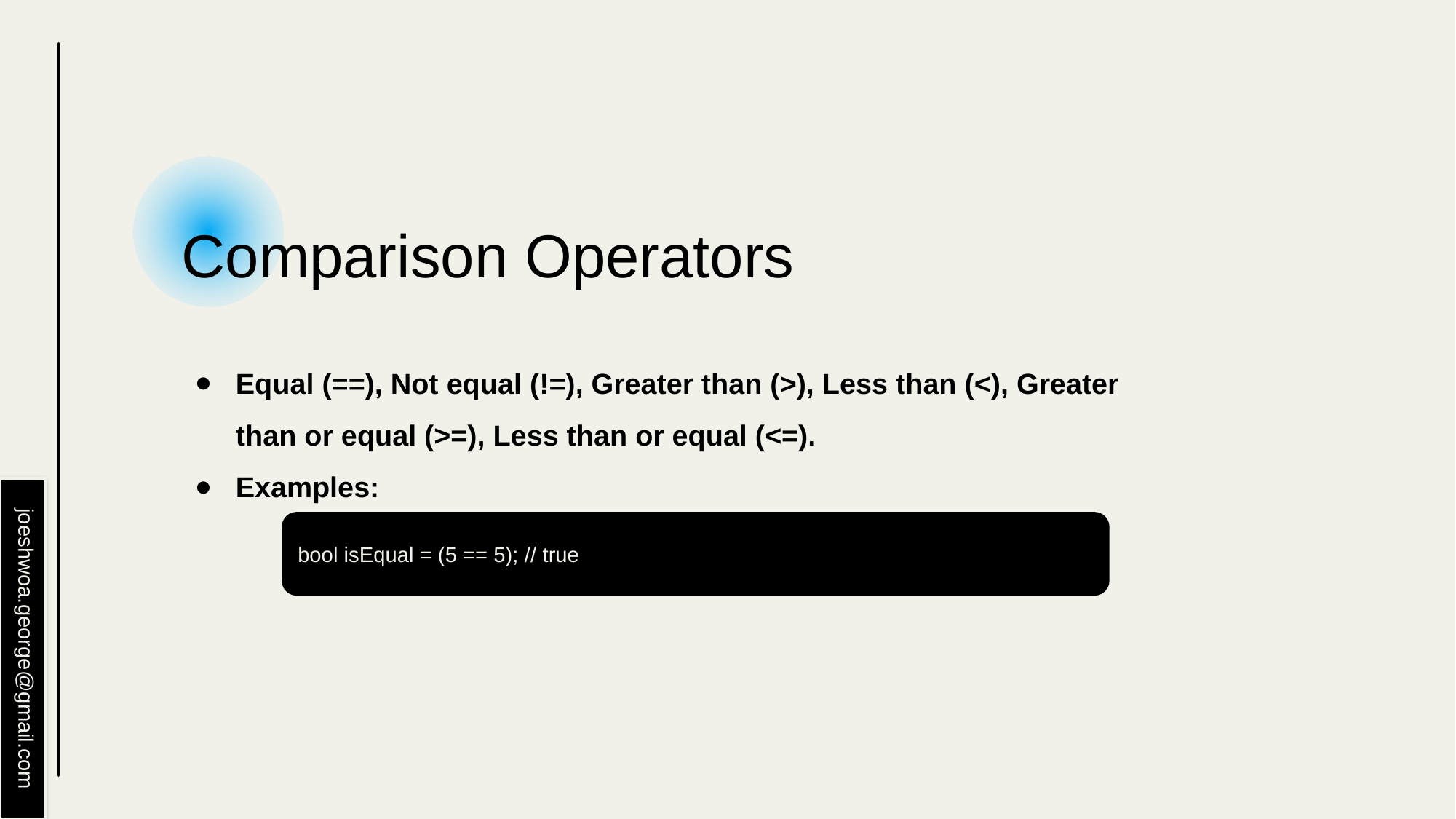

# Comparison Operators
Equal (==), Not equal (!=), Greater than (>), Less than (<), Greater than or equal (>=), Less than or equal (<=).
Examples:

bool isEqual = (5 == 5); // true
joeshwoa.george@gmail.com